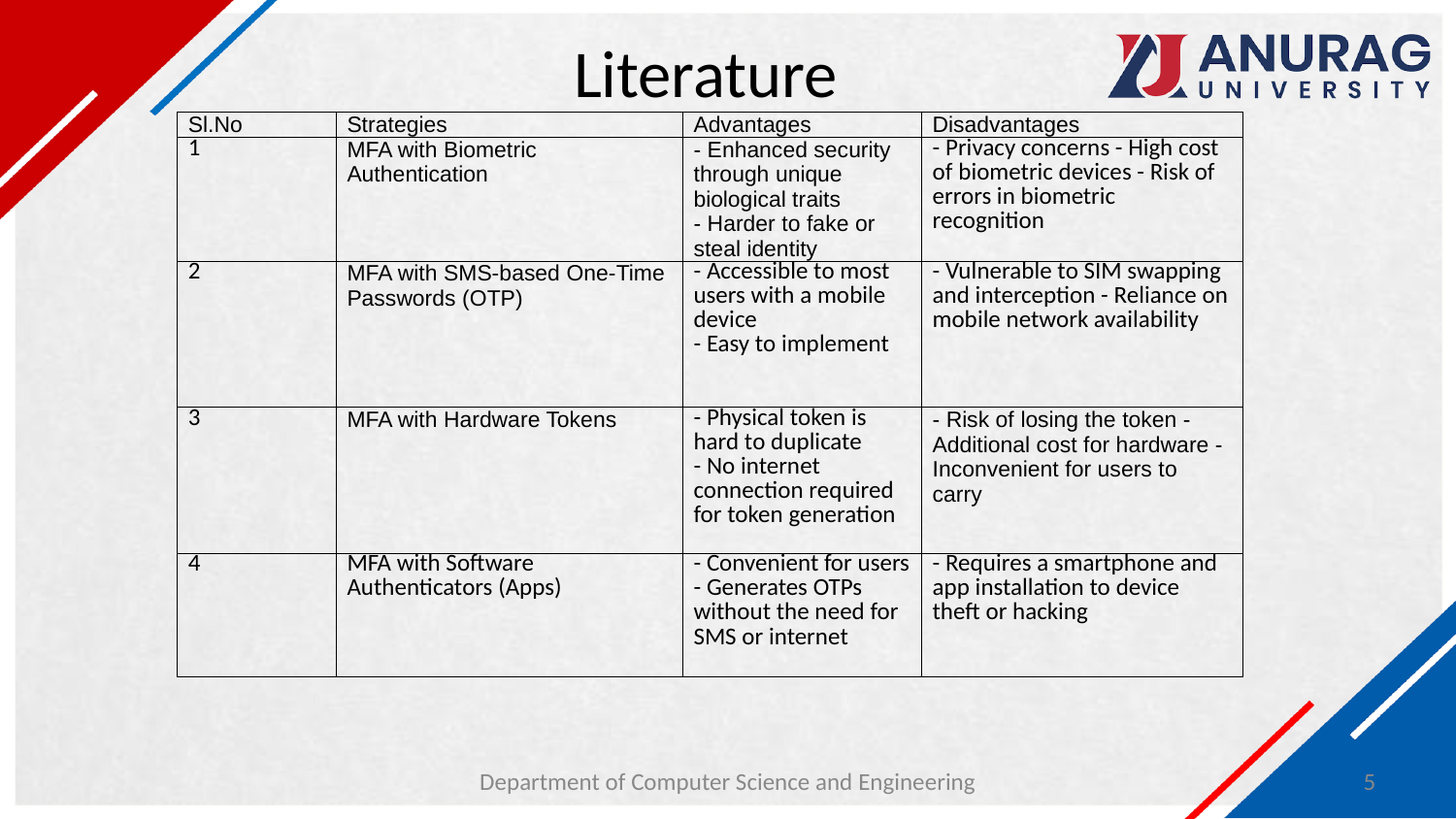

# Literature
| Sl.No | Strategies | Advantages | Disadvantages |
| --- | --- | --- | --- |
| 1 | MFA with Biometric Authentication | - Enhanced security through unique biological traits - Harder to fake or steal identity | - Privacy concerns - High cost of biometric devices - Risk of errors in biometric recognition |
| 2 | MFA with SMS-based One-Time Passwords (OTP) | - Accessible to most users with a mobile device - Easy to implement | - Vulnerable to SIM swapping and interception - Reliance on mobile network availability |
| 3 | MFA with Hardware Tokens | - Physical token is hard to duplicate - No internet connection required for token generation | - Risk of losing the token - Additional cost for hardware - Inconvenient for users to carry |
| 4 | MFA with Software Authenticators (Apps) | - Convenient for users - Generates OTPs without the need for SMS or internet | - Requires a smartphone and app installation to device theft or hacking |

Department of Computer Science and Engineering
5